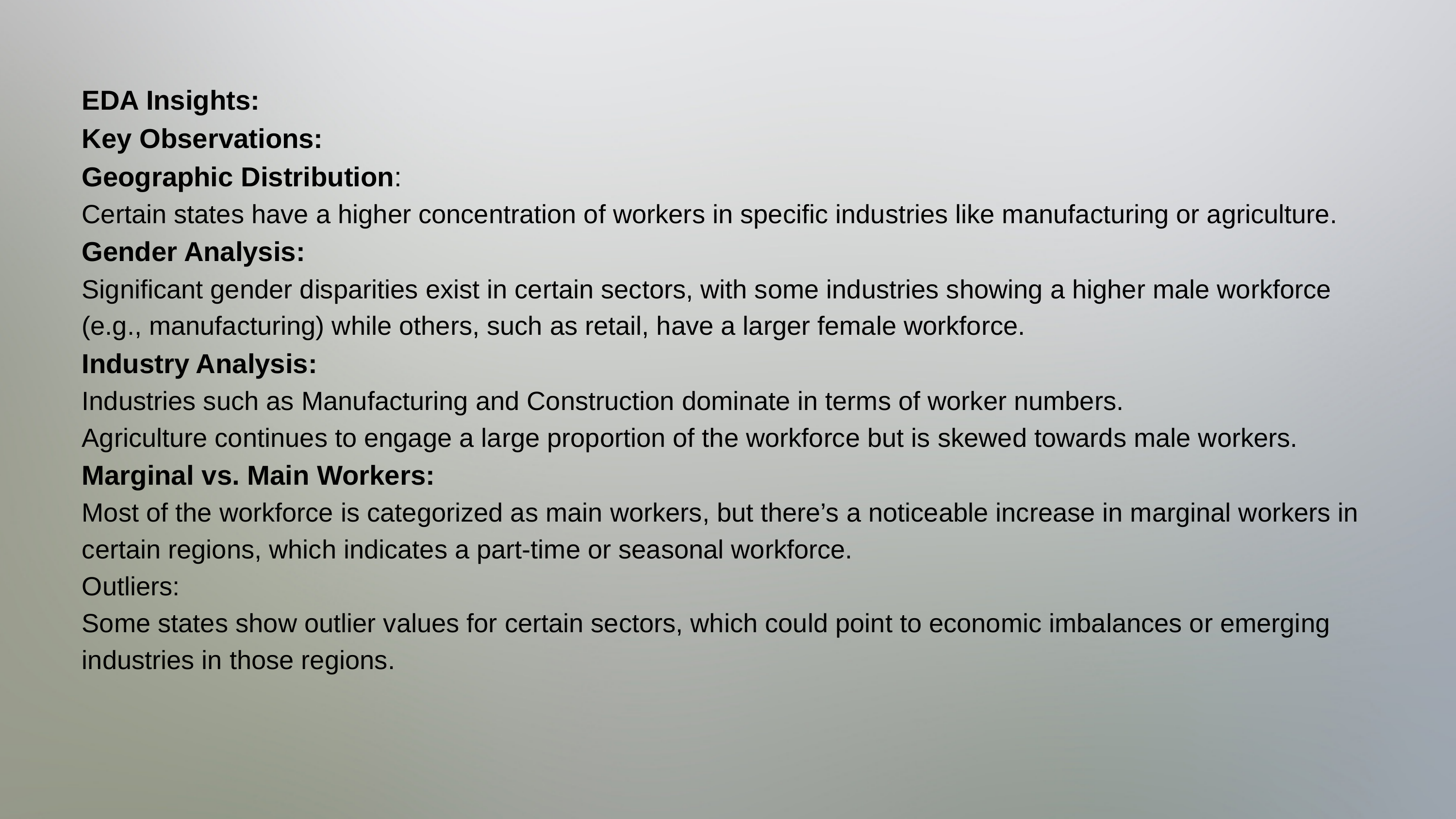

EDA Insights:
Key Observations:
Geographic Distribution:
Certain states have a higher concentration of workers in specific industries like manufacturing or agriculture.
Gender Analysis:
Significant gender disparities exist in certain sectors, with some industries showing a higher male workforce (e.g., manufacturing) while others, such as retail, have a larger female workforce.
Industry Analysis:
Industries such as Manufacturing and Construction dominate in terms of worker numbers.
Agriculture continues to engage a large proportion of the workforce but is skewed towards male workers.
Marginal vs. Main Workers:
Most of the workforce is categorized as main workers, but there’s a noticeable increase in marginal workers in certain regions, which indicates a part-time or seasonal workforce.
Outliers:
Some states show outlier values for certain sectors, which could point to economic imbalances or emerging industries in those regions.